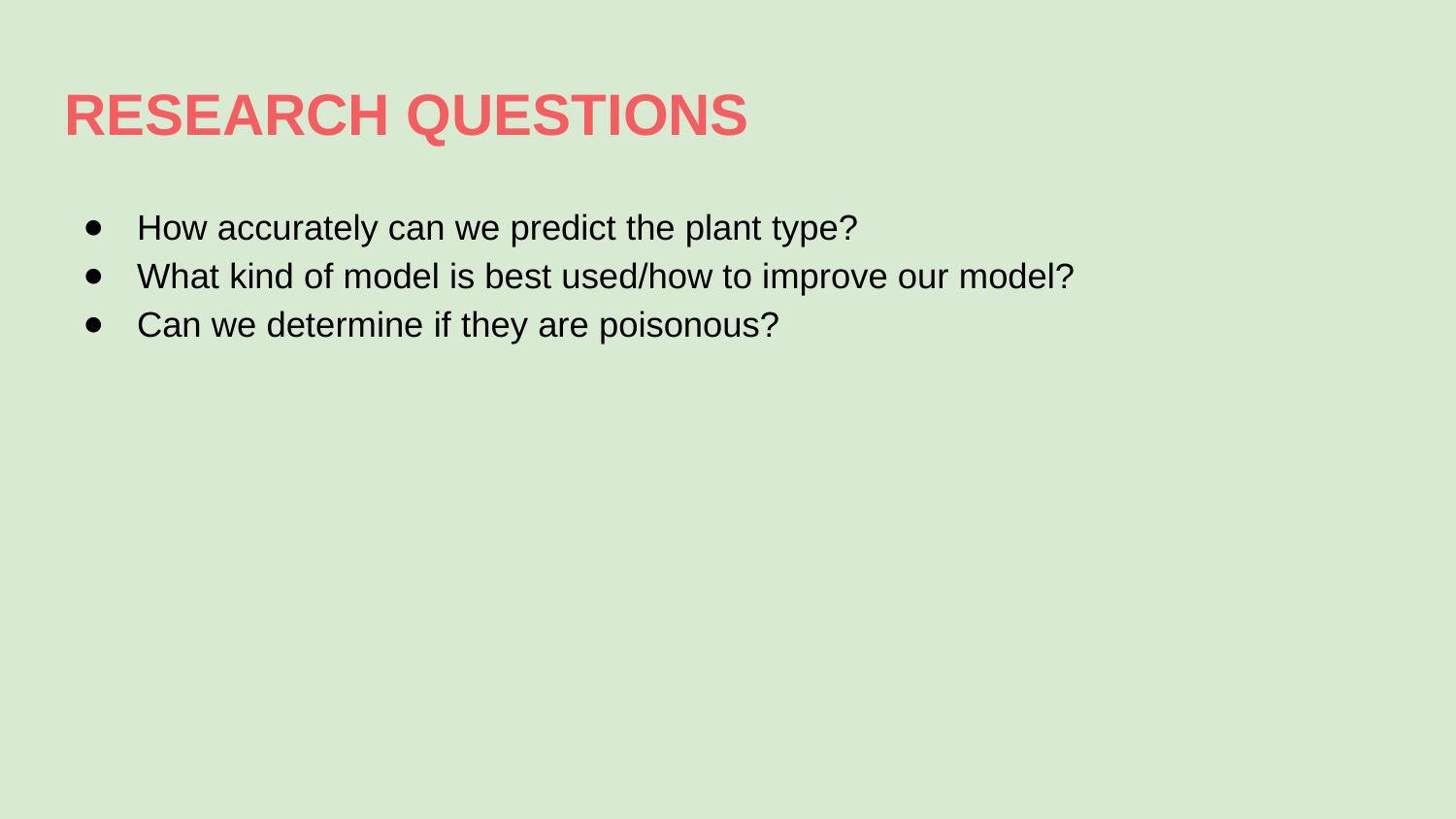

# RESEARCH QUESTIONS
How accurately can we predict the plant type?
What kind of model is best used/how to improve our model?
Can we determine if they are poisonous?